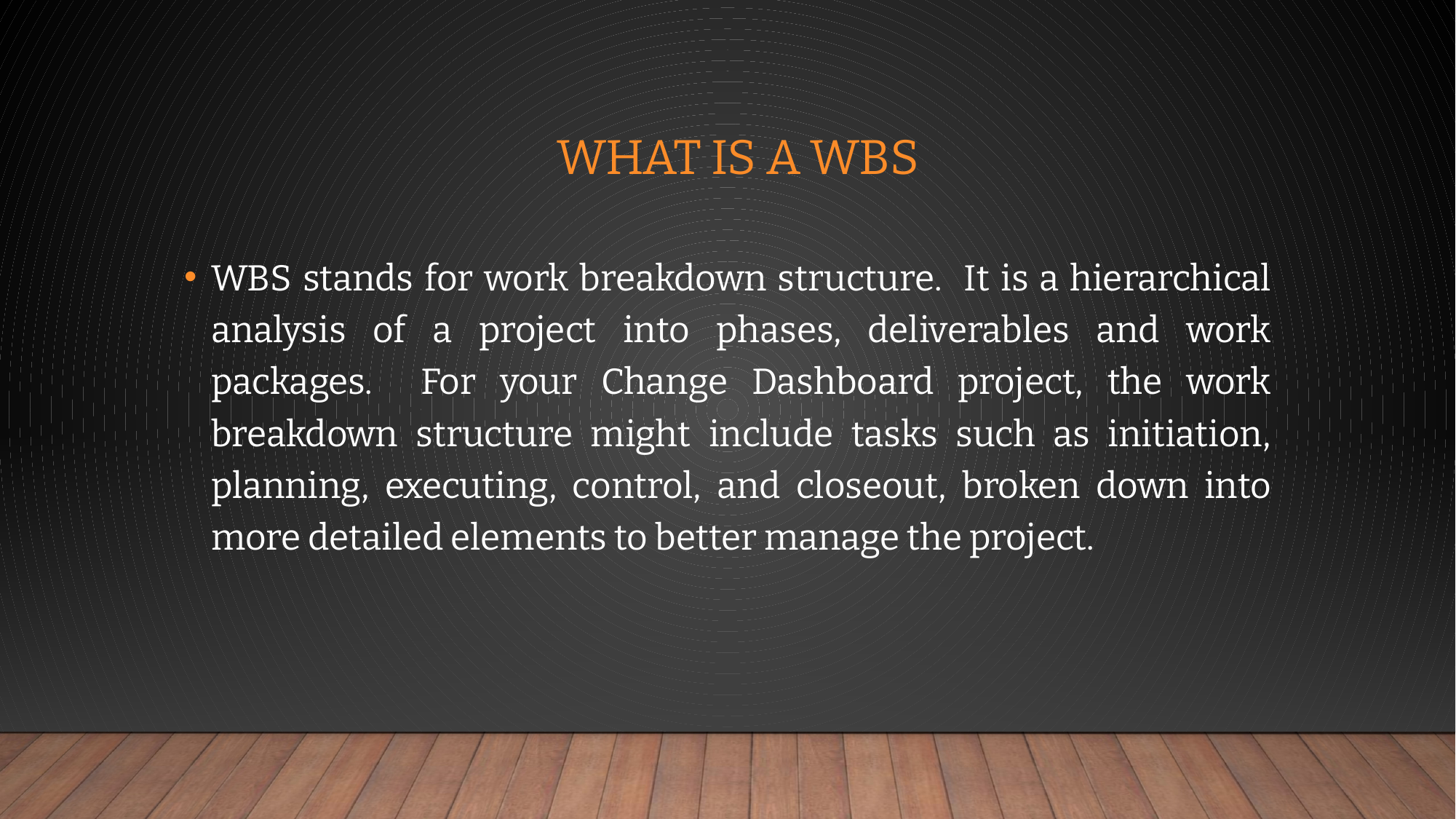

# What is a WBS
WBS stands for work breakdown structure.  It is a hierarchical analysis of a project into phases, deliverables and work packages.  For your Change Dashboard project, the work breakdown structure might include tasks such as initiation, planning, executing, control, and closeout, broken down into more detailed elements to better manage the project.